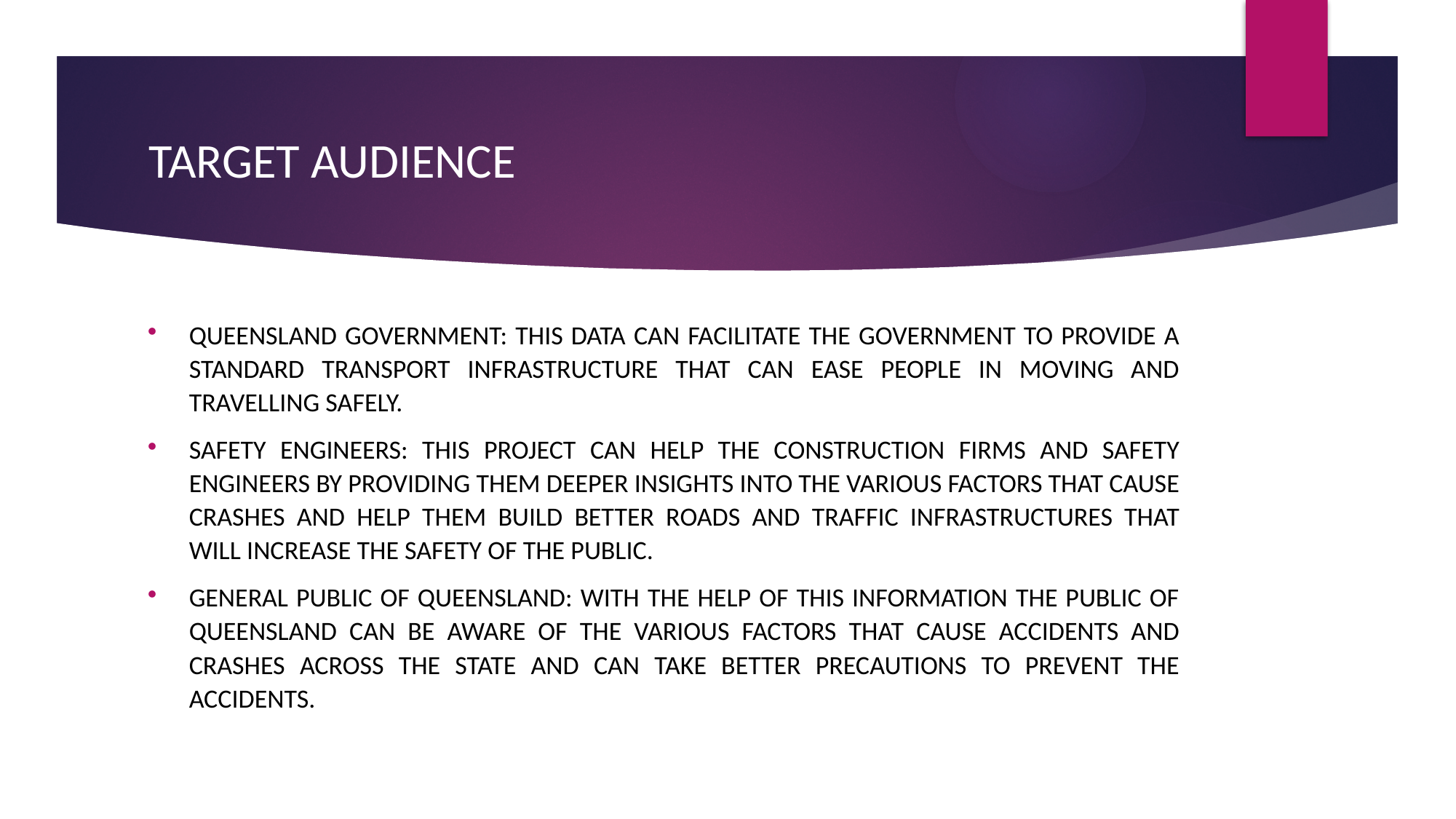

# Target Audience
Queensland government: This data can facilitate the government to provide a standard transport infrastructure that can ease people in moving and travelling safely.
Safety Engineers: This project can help the construction firms and safety engineers by providing them deeper insights into the various factors that cause crashes and help them build better roads and traffic infrastructures that will increase the safety of the public.
General Public of Queensland: With the help of this information the public of Queensland can be aware of the various factors that cause accidents and crashes across the state and can take better precautions to prevent the accidents.